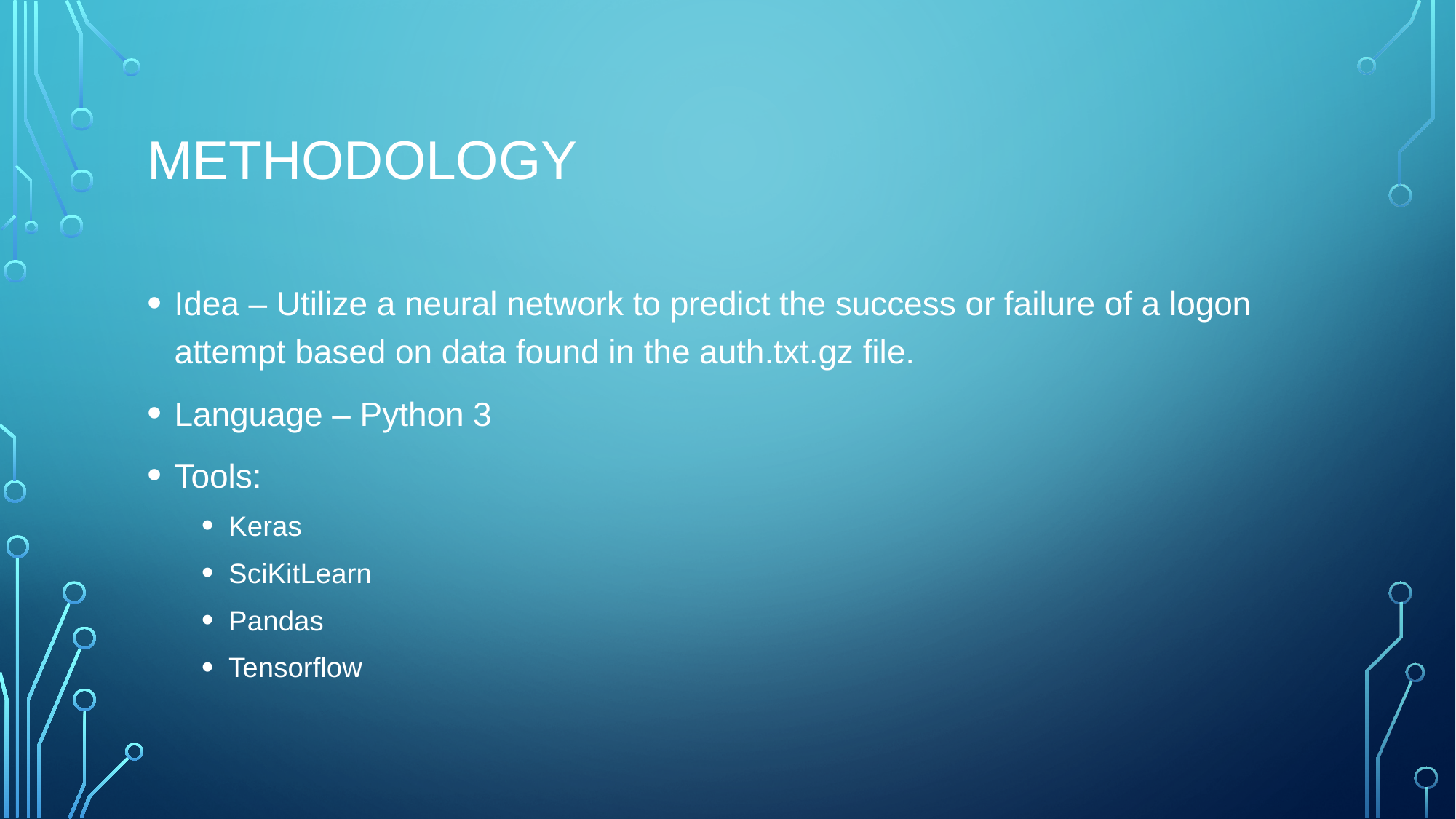

# Methodology
Idea – Utilize a neural network to predict the success or failure of a logon attempt based on data found in the auth.txt.gz file.
Language – Python 3
Tools:
Keras
SciKitLearn
Pandas
Tensorflow